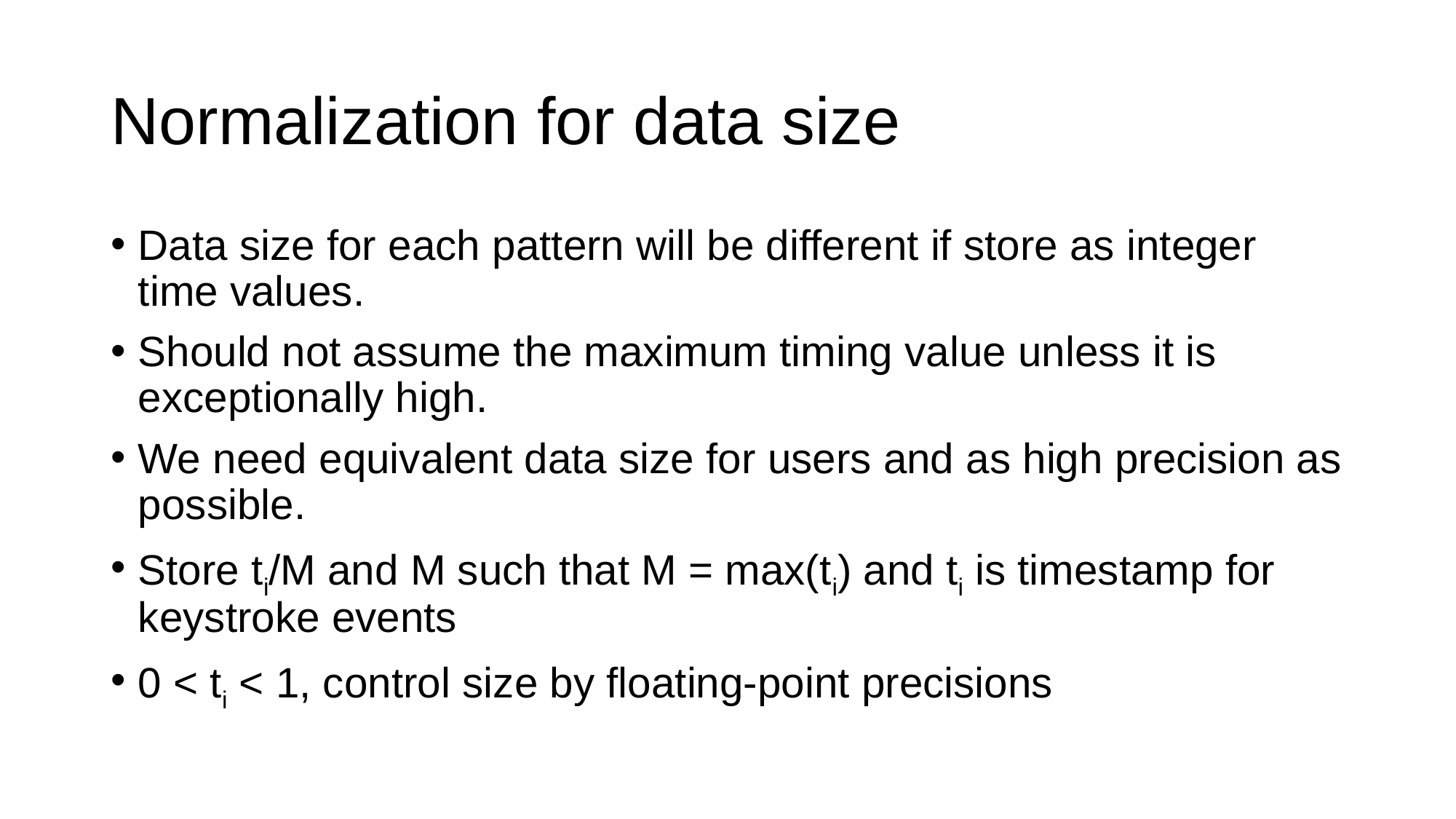

# Normalization for data size
Data size for each pattern will be different if store as integer time values.
Should not assume the maximum timing value unless it is exceptionally high.
We need equivalent data size for users and as high precision as possible.
Store ti/M and M such that M = max(ti) and ti is timestamp for keystroke events
0 < ti < 1, control size by floating-point precisions